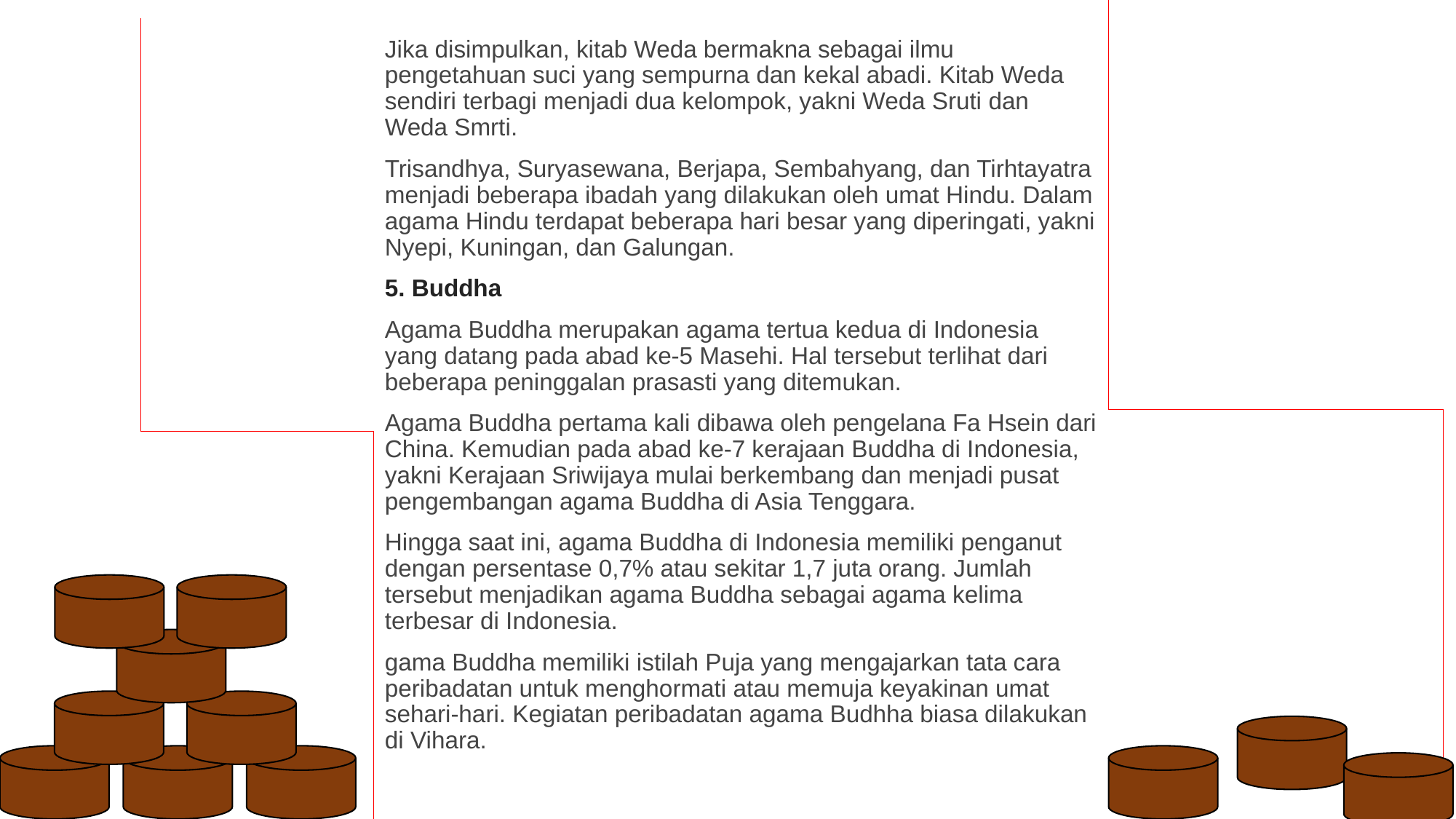

Jika disimpulkan, kitab Weda bermakna sebagai ilmu pengetahuan suci yang sempurna dan kekal abadi. Kitab Weda sendiri terbagi menjadi dua kelompok, yakni Weda Sruti dan Weda Smrti.
Trisandhya, Suryasewana, Berjapa, Sembahyang, dan Tirhtayatra menjadi beberapa ibadah yang dilakukan oleh umat Hindu. Dalam agama Hindu terdapat beberapa hari besar yang diperingati, yakni Nyepi, Kuningan, dan Galungan.
5. Buddha
Agama Buddha merupakan agama tertua kedua di Indonesia yang datang pada abad ke-5 Masehi. Hal tersebut terlihat dari beberapa peninggalan prasasti yang ditemukan.
Agama Buddha pertama kali dibawa oleh pengelana Fa Hsein dari China. Kemudian pada abad ke-7 kerajaan Buddha di Indonesia, yakni Kerajaan Sriwijaya mulai berkembang dan menjadi pusat pengembangan agama Buddha di Asia Tenggara.
Hingga saat ini, agama Buddha di Indonesia memiliki penganut dengan persentase 0,7% atau sekitar 1,7 juta orang. Jumlah tersebut menjadikan agama Buddha sebagai agama kelima terbesar di Indonesia.
gama Buddha memiliki istilah Puja yang mengajarkan tata cara peribadatan untuk menghormati atau memuja keyakinan umat sehari-hari. Kegiatan peribadatan agama Budhha biasa dilakukan di Vihara.